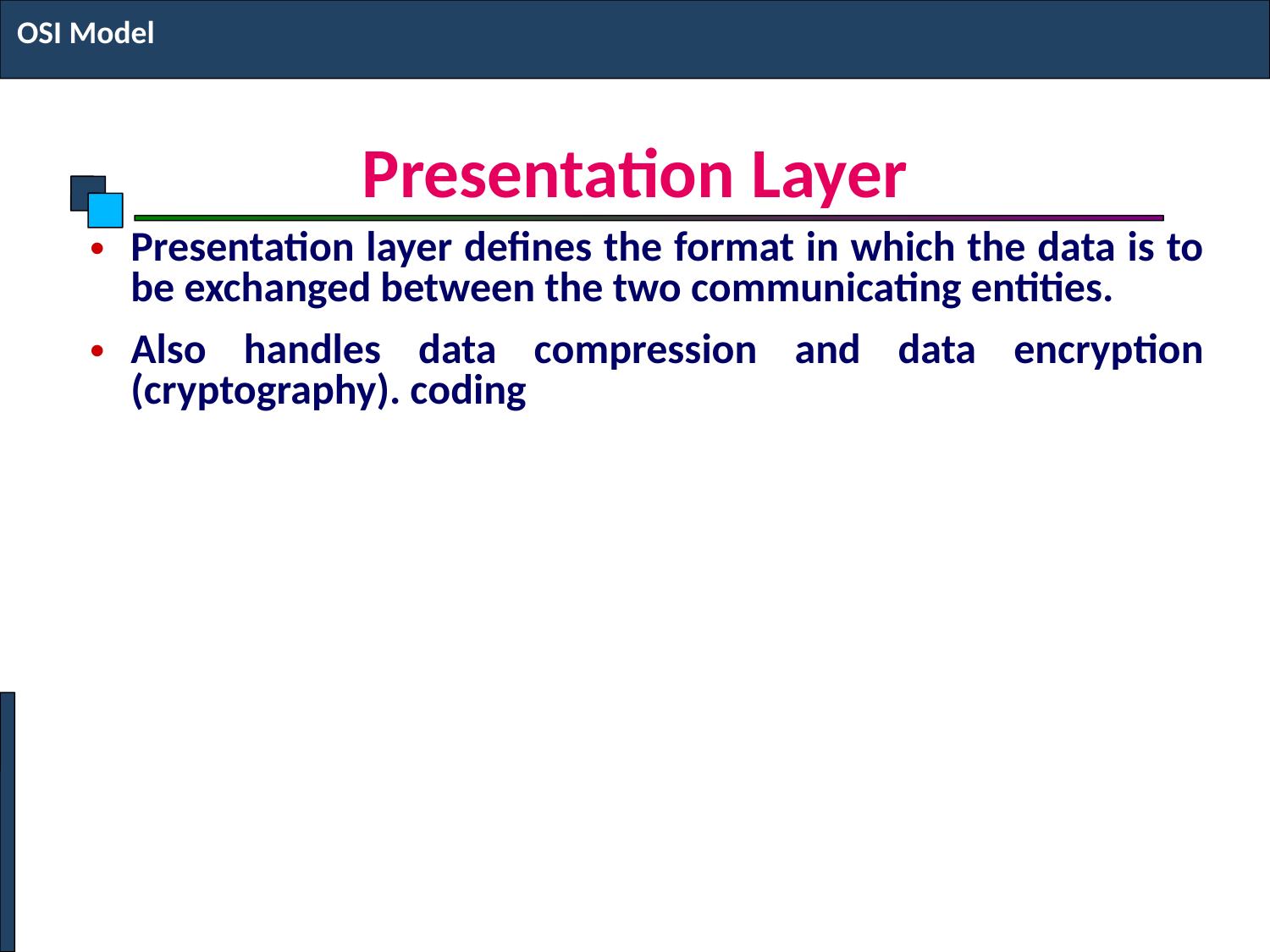

OSI Model
# Presentation Layer

Presentation layer defines the format in which the data is to be exchanged between the two communicating entities.
Also handles data compression and data encryption (cryptography). coding